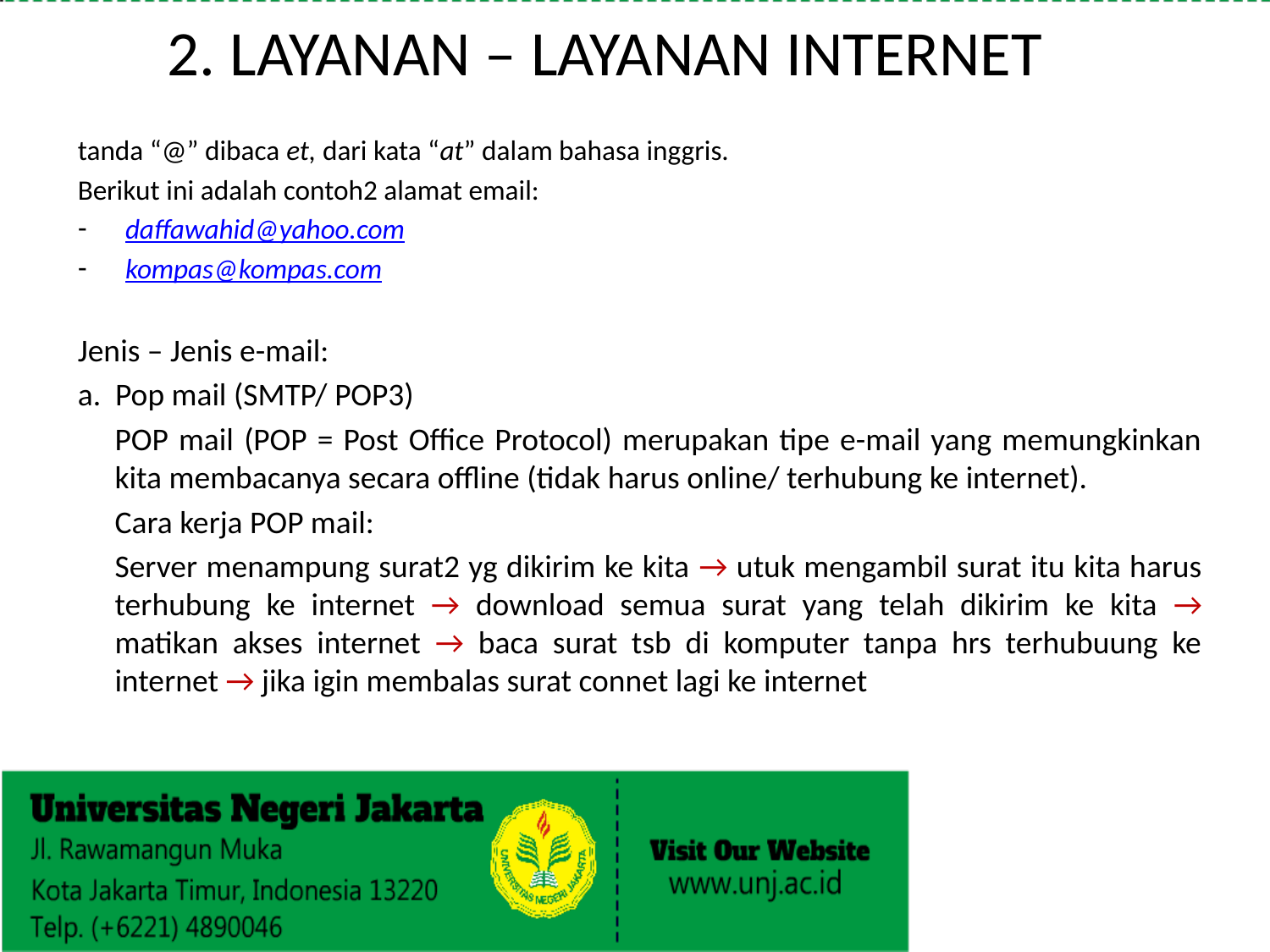

2. LAYANAN – LAYANAN INTERNET
tanda “@” dibaca et, dari kata “at” dalam bahasa inggris.
Berikut ini adalah contoh2 alamat email:
daffawahid@yahoo.com
kompas@kompas.com

Jenis – Jenis e-mail:
a.  Pop mail (SMTP/ POP3)
POP mail (POP = Post Office Protocol) merupakan tipe e-mail yang memungkinkan kita membacanya secara offline (tidak harus online/ terhubung ke internet).
Cara kerja POP mail:
Server menampung surat2 yg dikirim ke kita → utuk mengambil surat itu kita harus terhubung ke internet → download semua surat yang telah dikirim ke kita → matikan akses internet → baca surat tsb di komputer tanpa hrs terhubuung ke internet → jika igin membalas surat connet lagi ke internet